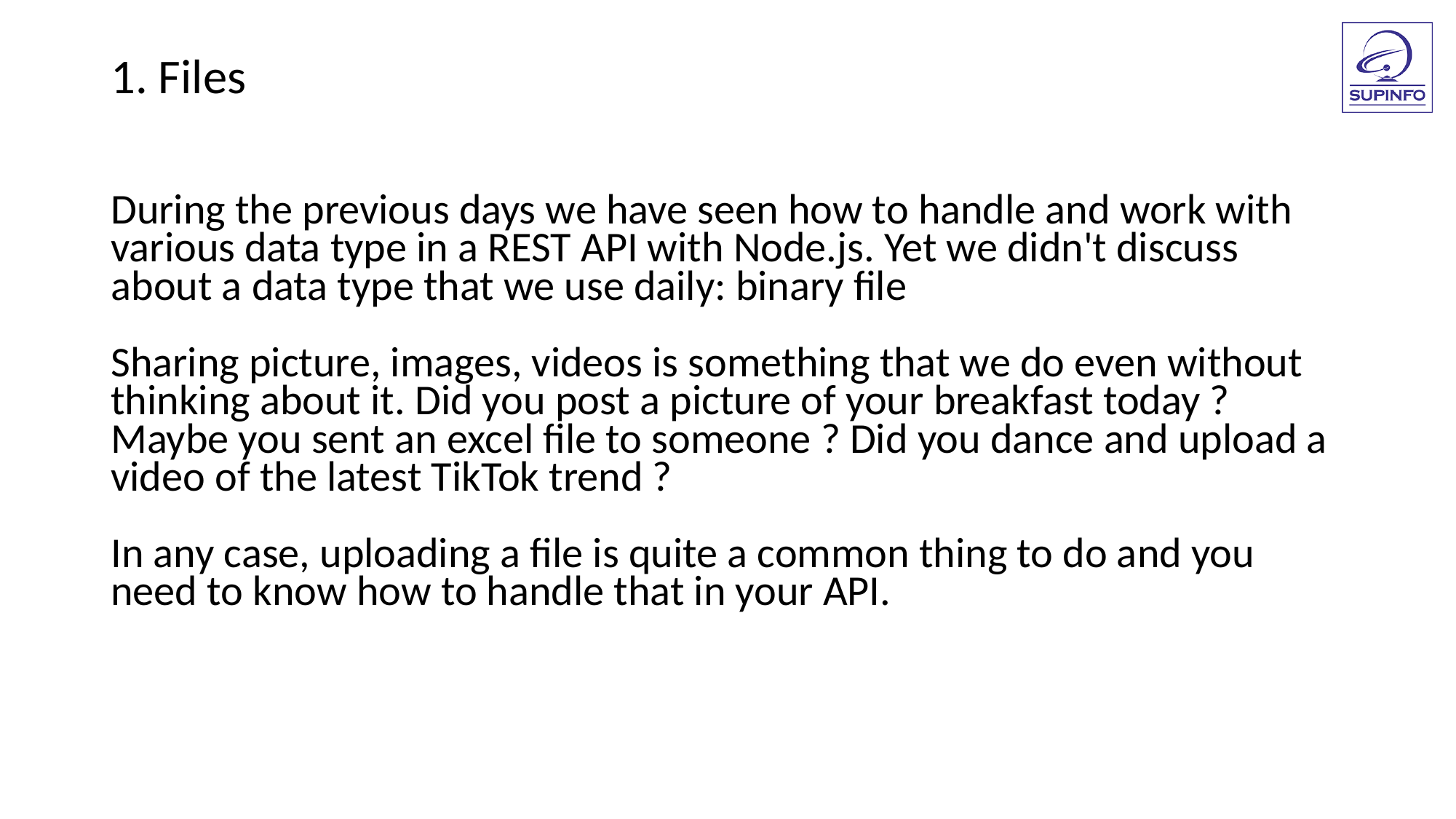

1. Files
During the previous days we have seen how to handle and work with various data type in a REST API with Node.js. Yet we didn't discuss about a data type that we use daily: binary file

Sharing picture, images, videos is something that we do even without thinking about it. Did you post a picture of your breakfast today ? Maybe you sent an excel file to someone ? Did you dance and upload a video of the latest TikTok trend ?

In any case, uploading a file is quite a common thing to do and you need to know how to handle that in your API.